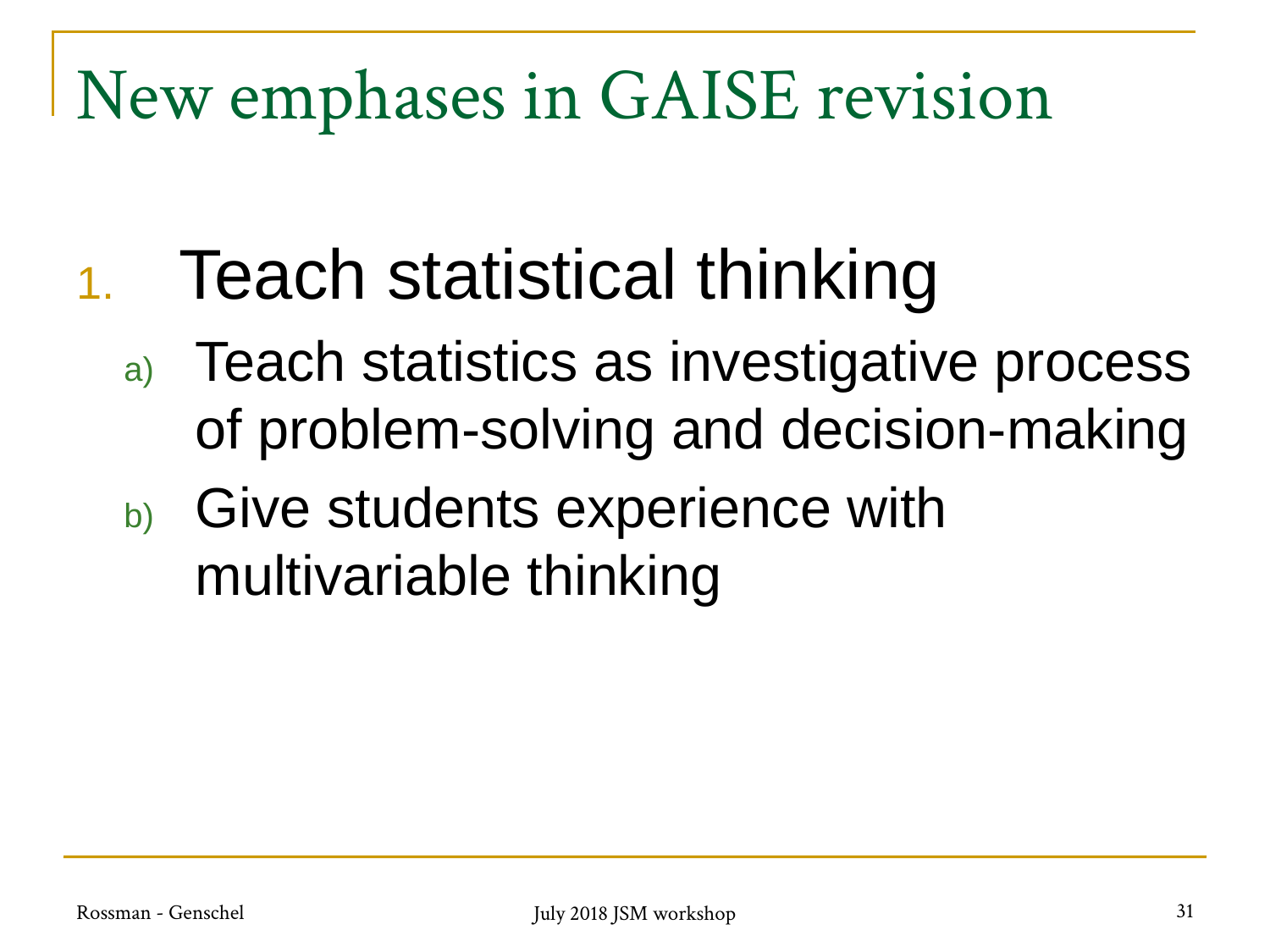

# New emphases in GAISE revision
Teach statistical thinking
Teach statistics as investigative process of problem-solving and decision-making
Give students experience with multivariable thinking
Rossman - Genschel
31
July 2018 JSM workshop